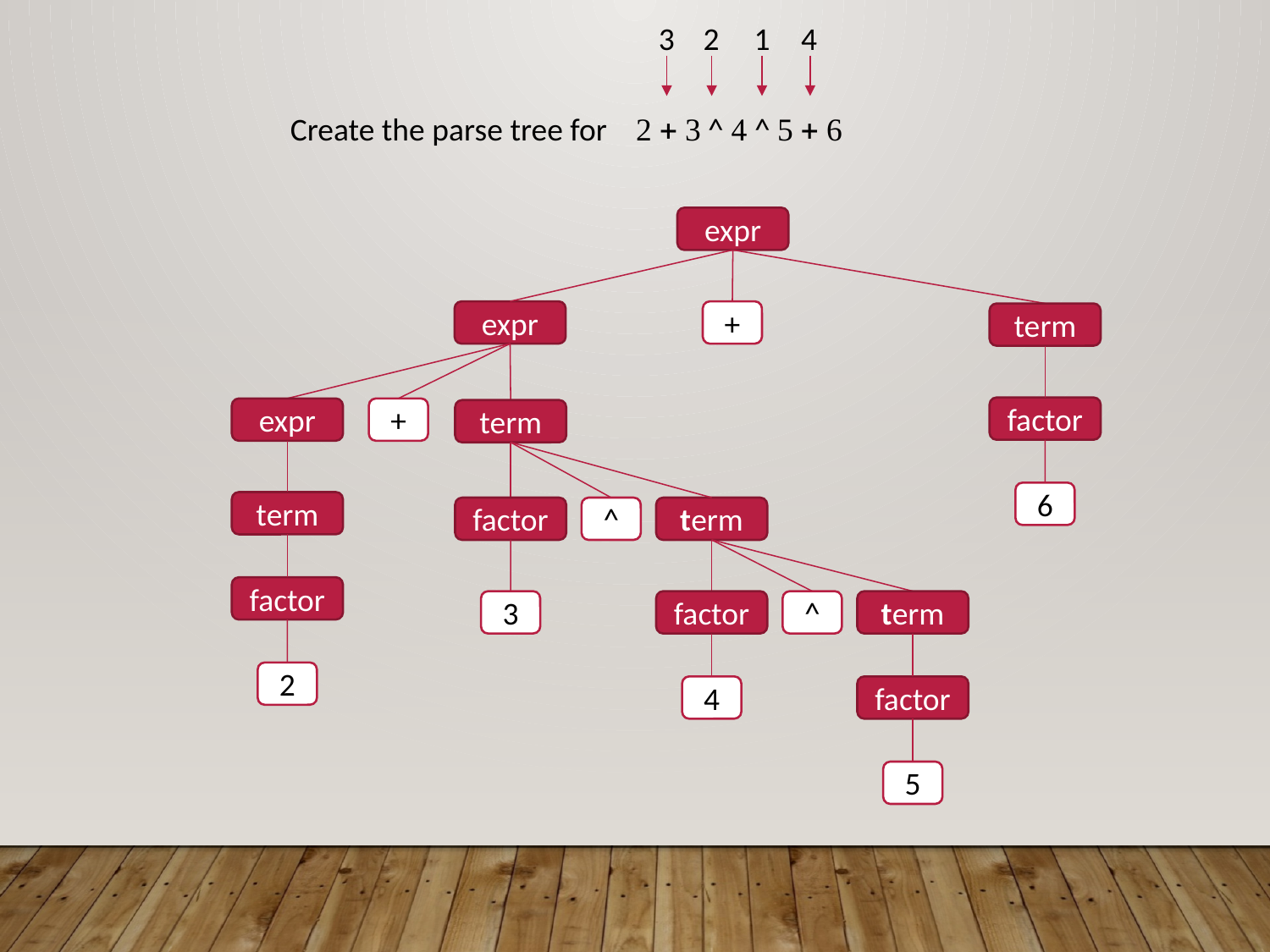

3
2
1
4
Create the parse tree for    2 + 3 ^ 4 ^ 5 + 6
expr
expr
+
term
factor
6
expr
term
factor
2
+
term
factor
3
^
term
factor
4
^
term
factor
5